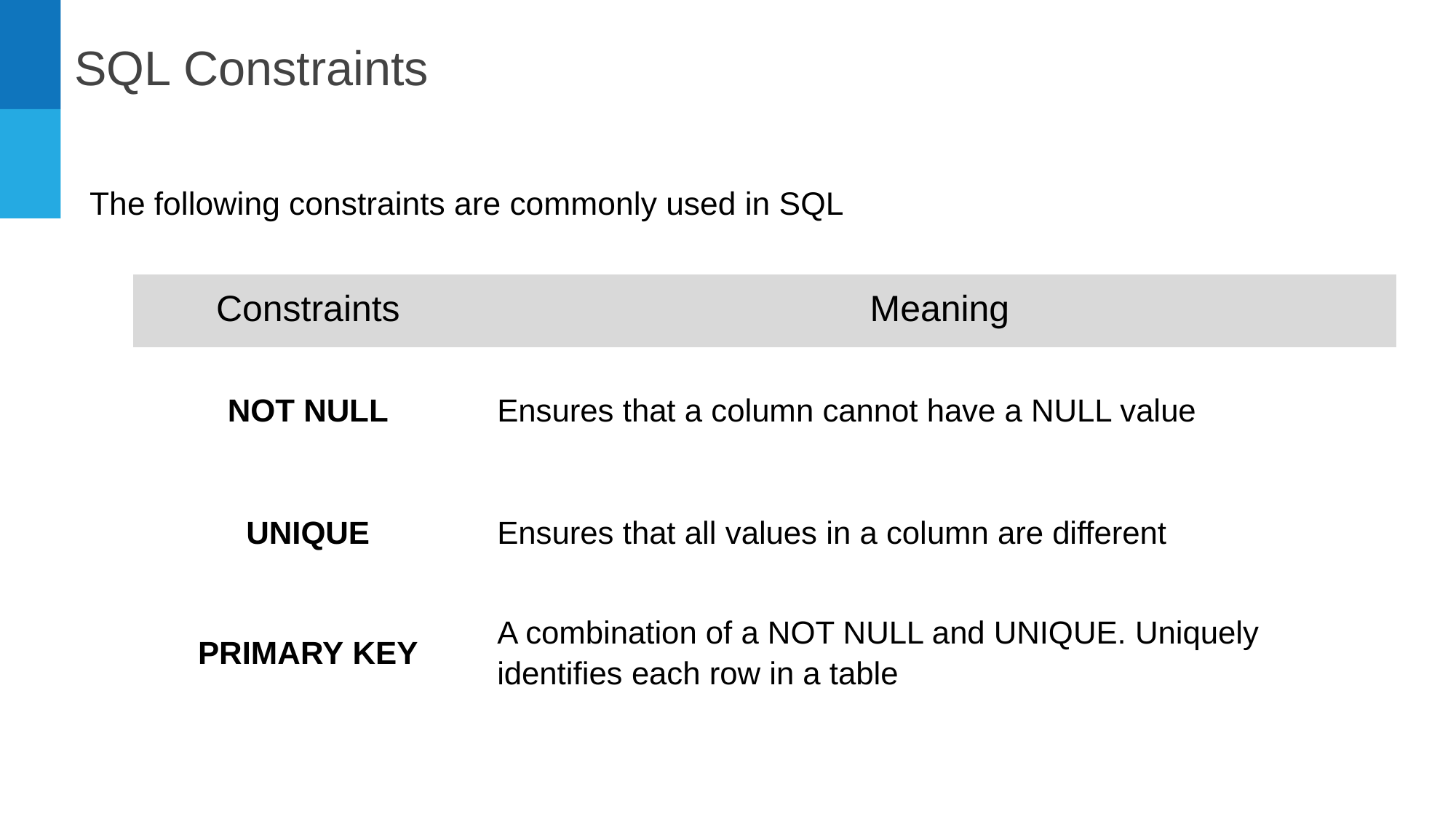

SQL Constraints

The following constraints are commonly used in SQL
| Constraints | Meaning |
| --- | --- |
| NOT NULL | Ensures that a column cannot have a NULL value |
| UNIQUE | Ensures that all values in a column are different |
| PRIMARY KEY | A combination of a NOT NULL and UNIQUE. Uniquely identifies each row in a table |